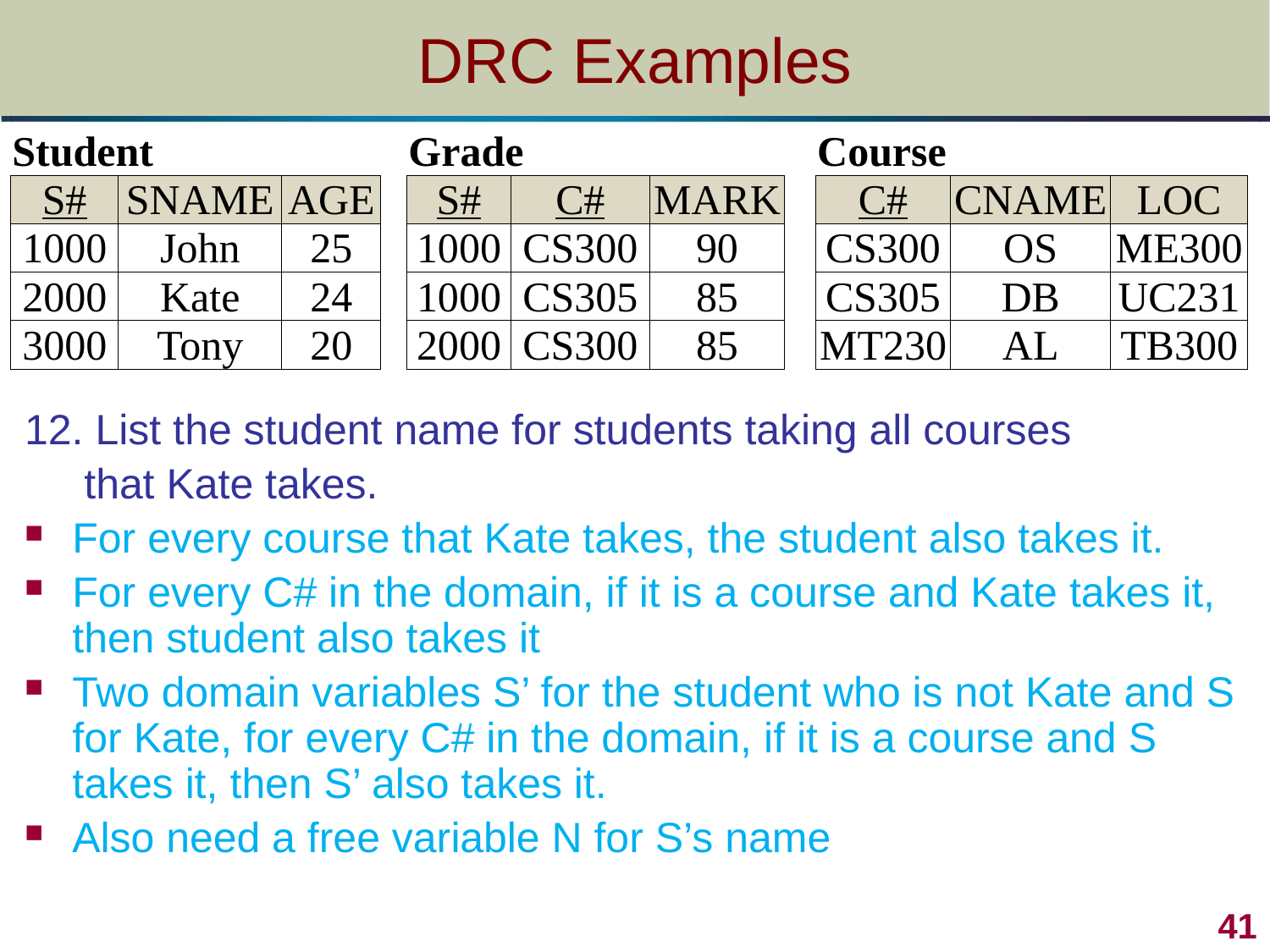

# DRC Examples
| Student |  |  |  | Grade |  |  |  | Course |  |  |
| --- | --- | --- | --- | --- | --- | --- | --- | --- | --- | --- |
| S# | SNAME | AGE |  | S# | C# | MARK |  | C# | CNAME | LOC |
| 1000 | John | 25 |  | 1000 | CS300 | 90 |  | CS300 | OS | ME300 |
| 2000 | Kate | 24 |  | 1000 | CS305 | 85 |  | CS305 | DB | UC231 |
| 3000 | Tony | 20 |  | 2000 | CS300 | 85 |  | MT230 | AL | TB300 |
12. List the student name for students taking all courses
	 that Kate takes.
For every course that Kate takes, the student also takes it.
For every C# in the domain, if it is a course and Kate takes it, then student also takes it
Two domain variables S’ for the student who is not Kate and S for Kate, for every C# in the domain, if it is a course and S takes it, then S’ also takes it.
Also need a free variable N for S’s name

41